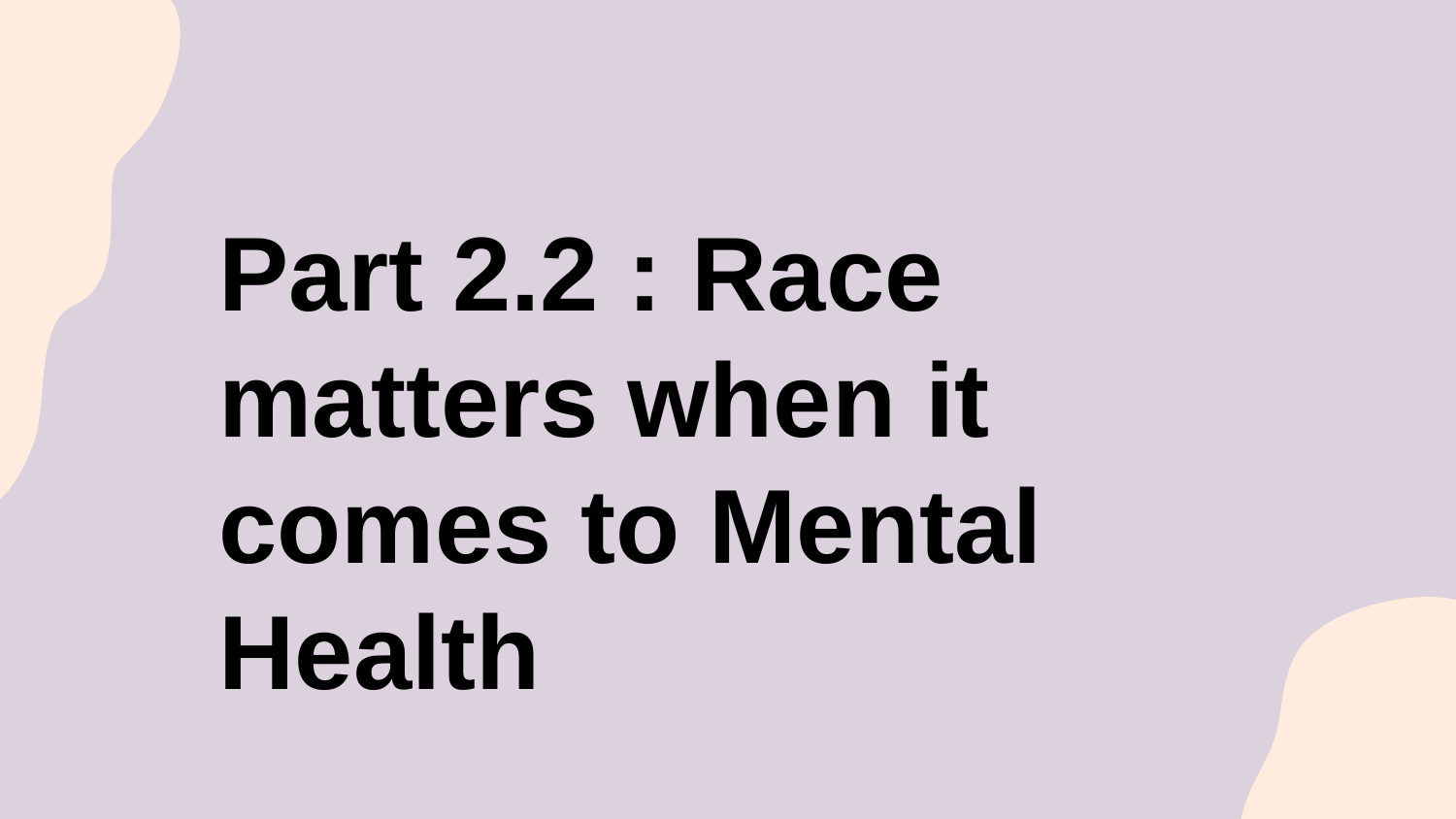

# Part 2.2 : Race matters when it comes to Mental Health